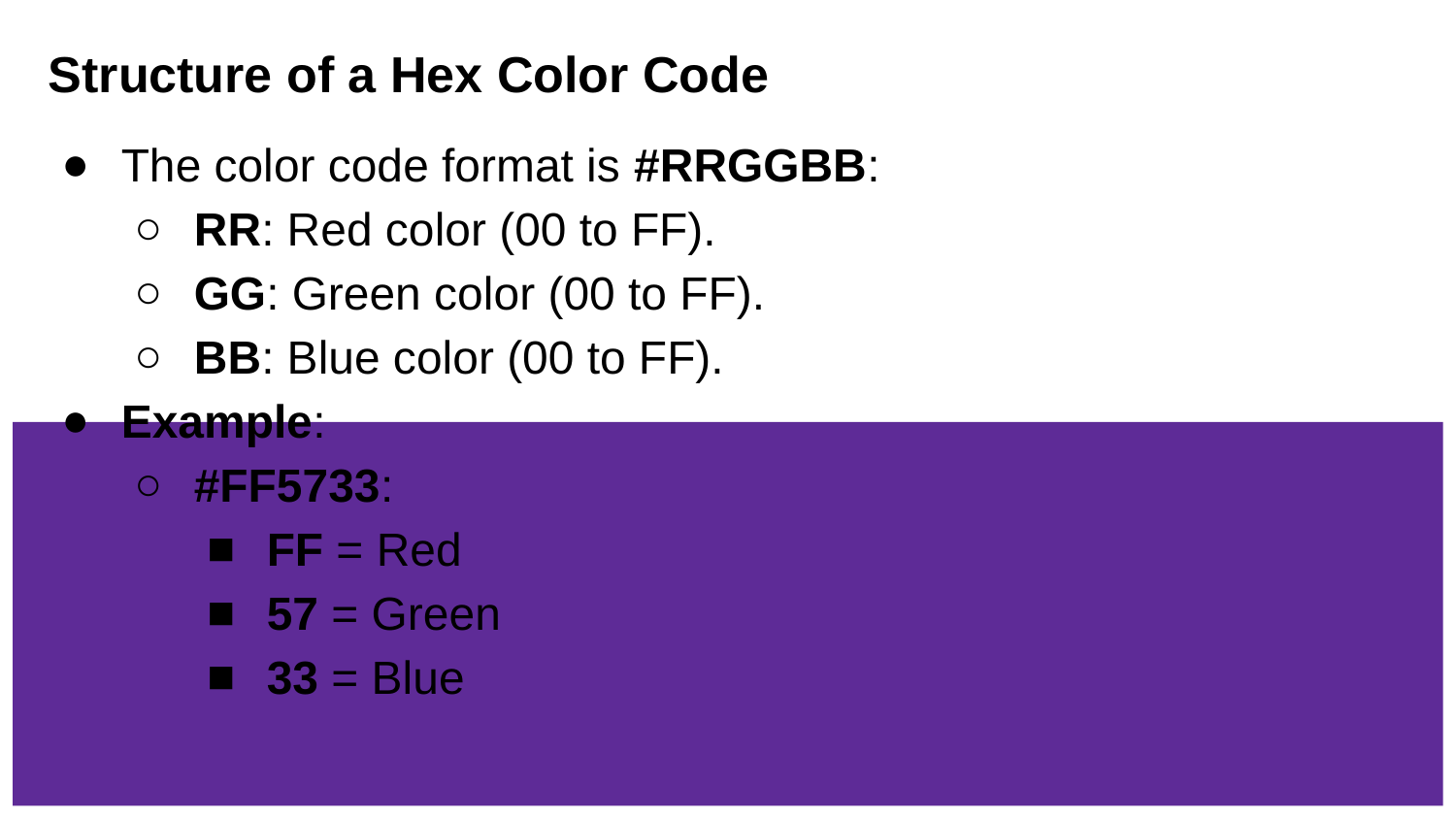

Structure of a Hex Color Code
The color code format is #RRGGBB:
RR: Red color (00 to FF).
GG: Green color (00 to FF).
BB: Blue color (00 to FF).
Example:
#FF5733:
FF = Red
57 = Green
33 = Blue